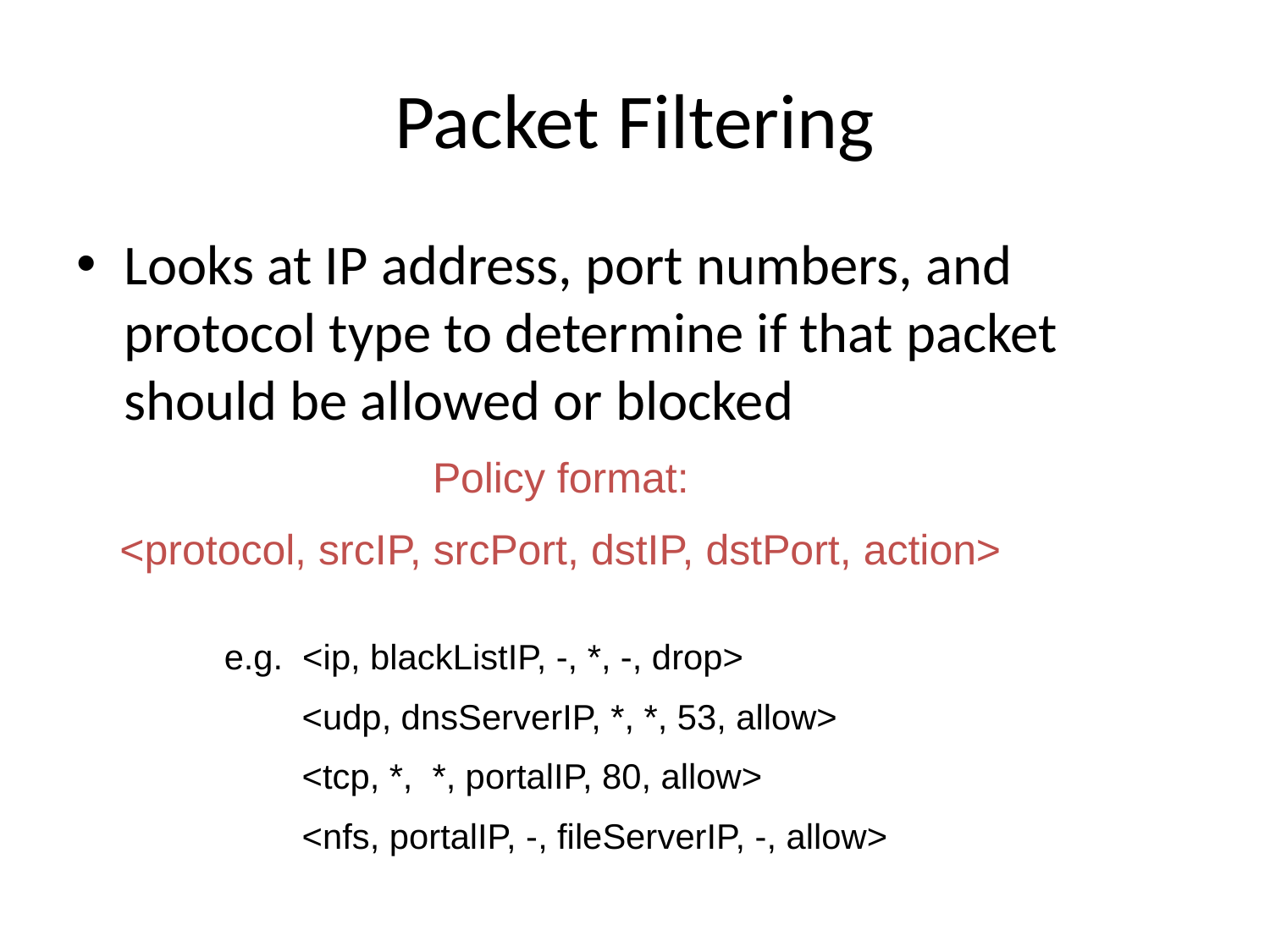

# Packet Filtering
Looks at IP address, port numbers, and protocol type to determine if that packet should be allowed or blocked
Policy format:
<protocol, srcIP, srcPort, dstIP, dstPort, action>
e.g.  <ip, blackListIP, -, *, -, drop>
        <udp, dnsServerIP, *, *, 53, allow>
        <tcp, *,  *, portalIP, 80, allow>
        <nfs, portalIP, -, fileServerIP, -, allow>